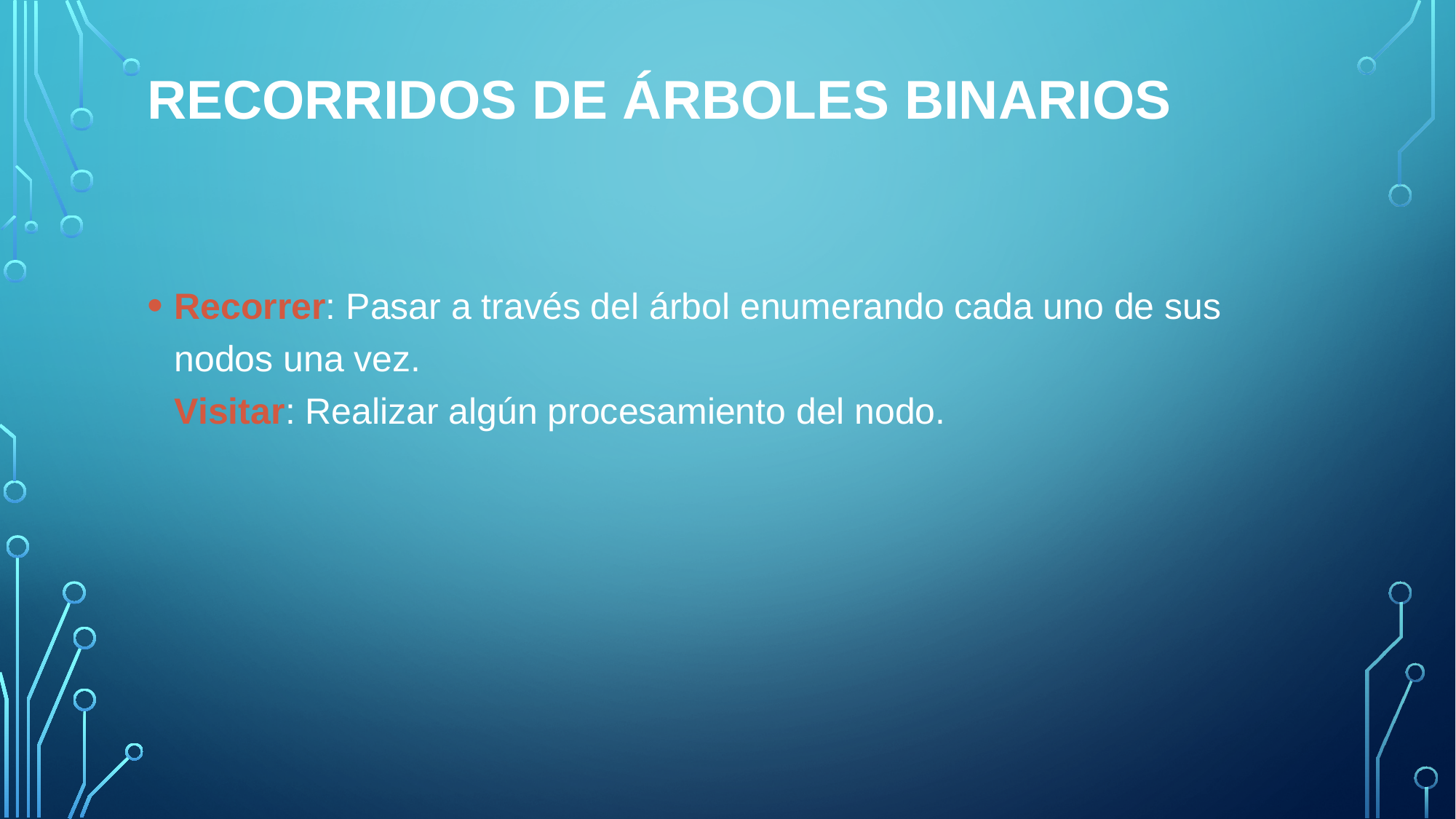

# Recorridos de árboles binarios
Recorrer: Pasar a través del árbol enumerando cada uno de sus nodos una vez.
Visitar: Realizar algún procesamiento del nodo.